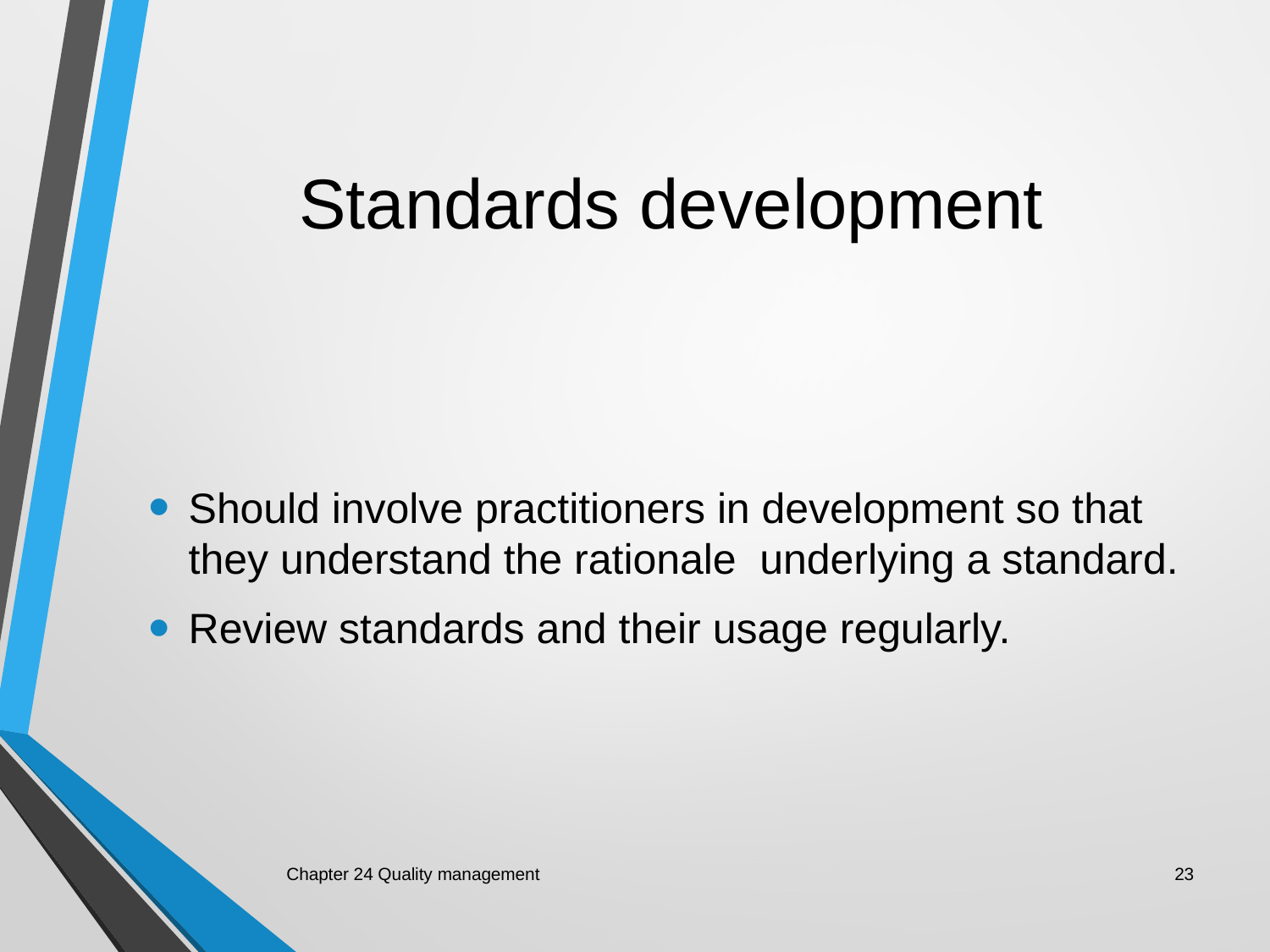

Standards development
Should involve practitioners in development so that they understand the rationale  underlying a standard.
Review standards and their usage regularly.

Chapter 24 Quality management
23